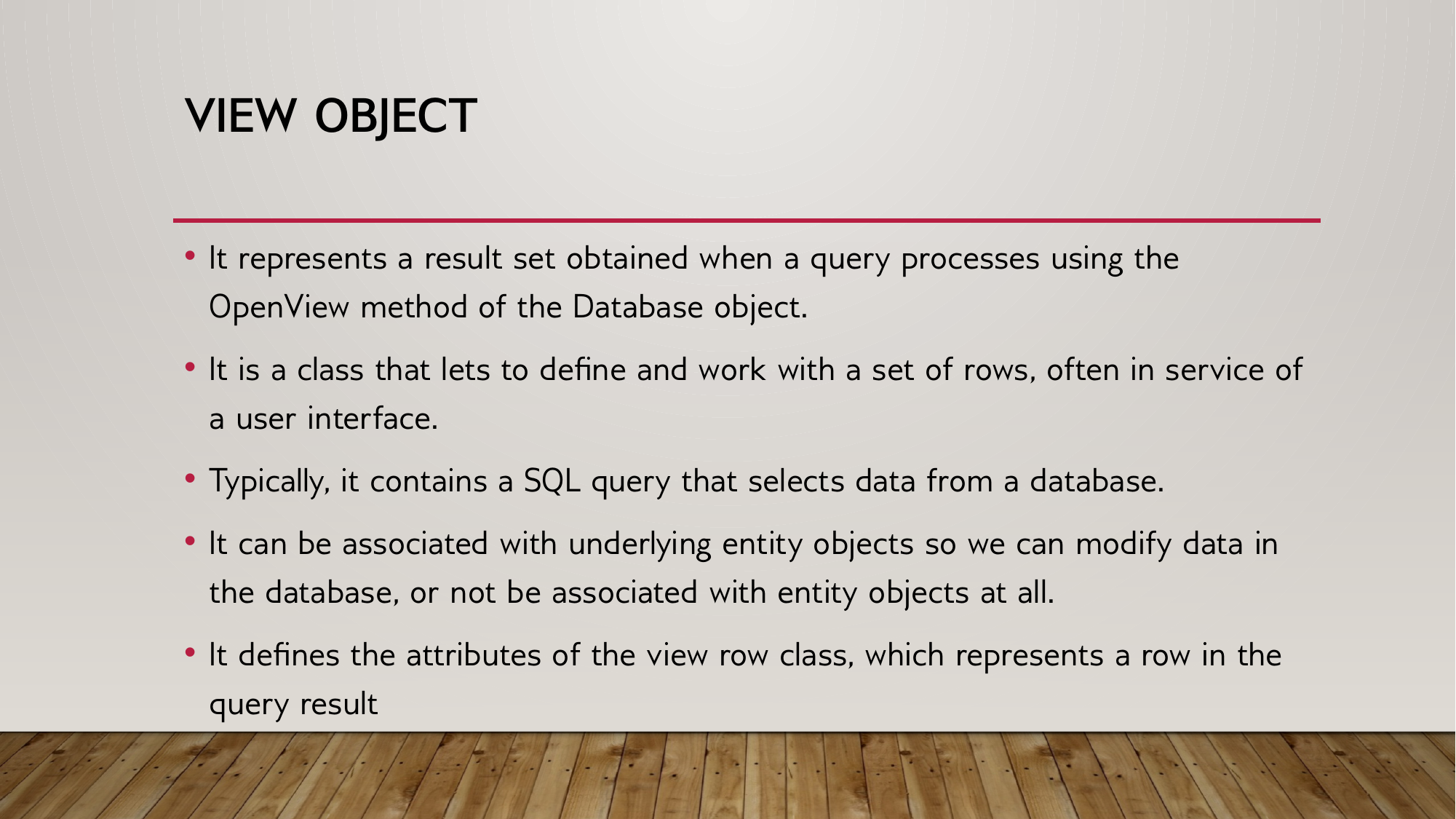

# View Object
It represents a result set obtained when a query processes using the OpenView method of the Database object.
It is a class that lets to define and work with a set of rows, often in service of a user interface.
Typically, it contains a SQL query that selects data from a database.
It can be associated with underlying entity objects so we can modify data in the database, or not be associated with entity objects at all.
It defines the attributes of the view row class, which represents a row in the query result